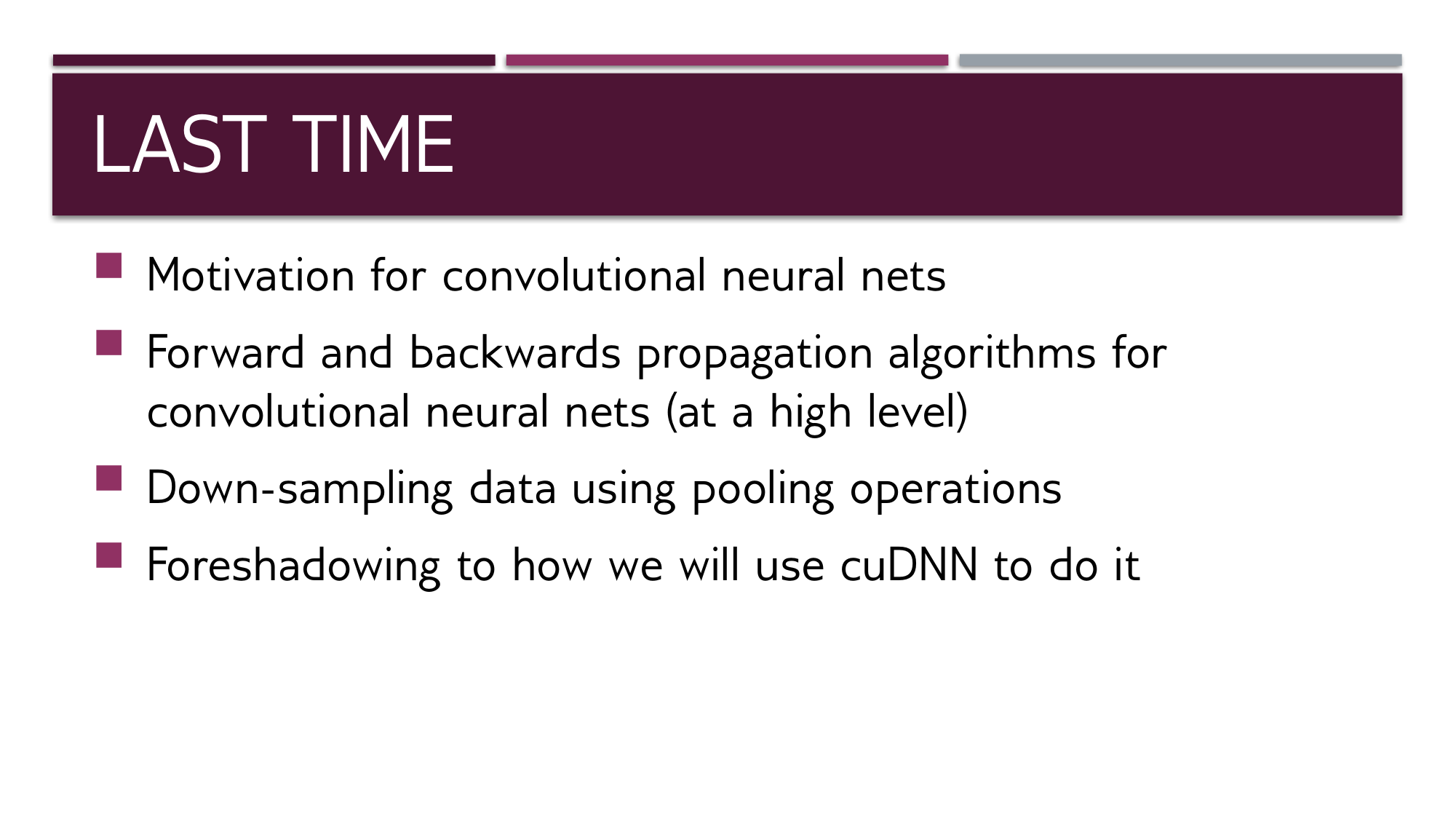

# Last Time
Motivation for convolutional neural nets
Forward and backwards propagation algorithms for convolutional neural nets (at a high level)
Down-sampling data using pooling operations
Foreshadowing to how we will use cuDNN to do it